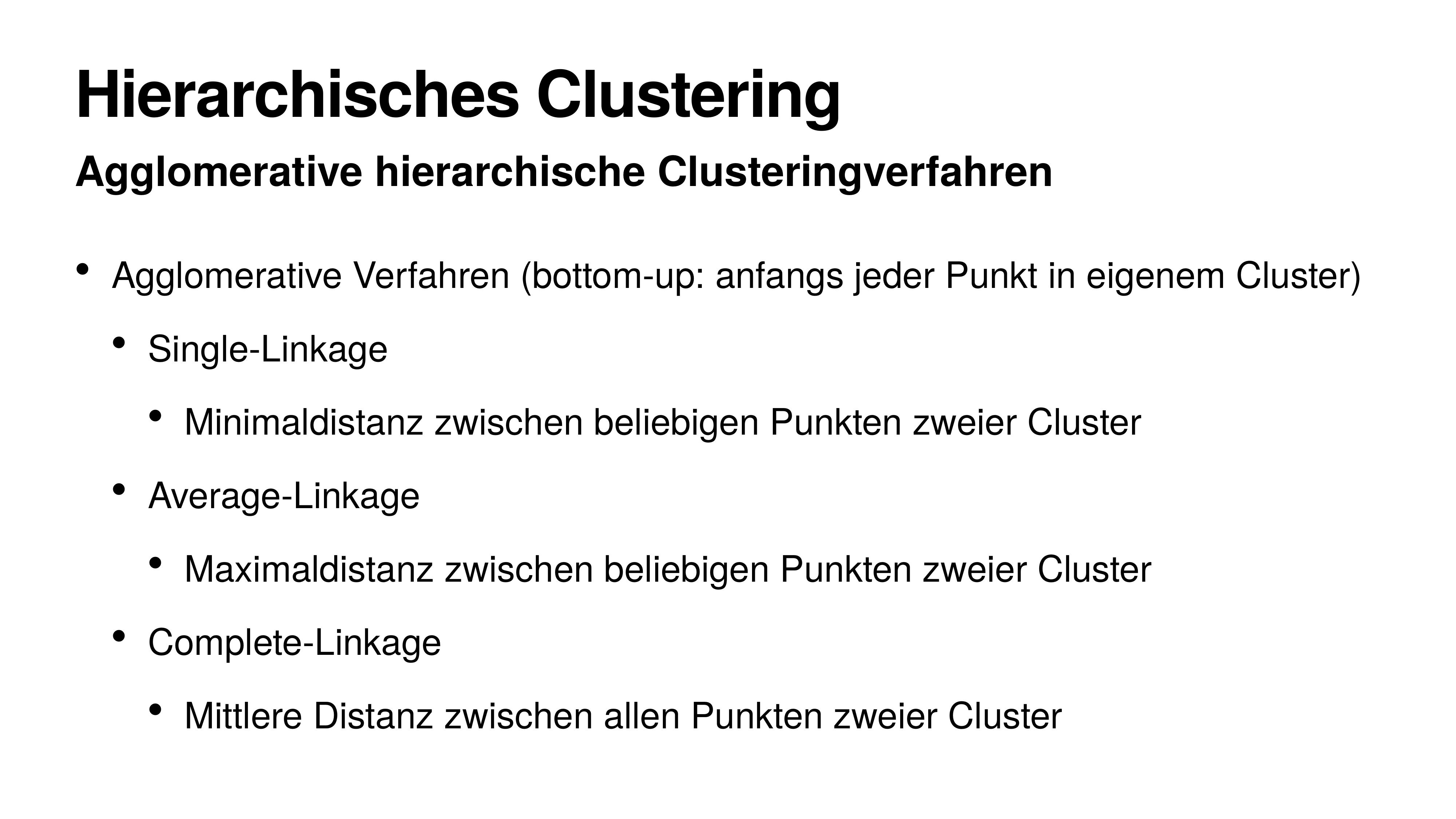

# Hierarchisches Clustering
Agglomerative hierarchische Clusteringverfahren
Agglomerative Verfahren (bottom-up: anfangs jeder Punkt in eigenem Cluster)
Single-Linkage
Minimaldistanz zwischen beliebigen Punkten zweier Cluster
Average-Linkage
Maximaldistanz zwischen beliebigen Punkten zweier Cluster
Complete-Linkage
Mittlere Distanz zwischen allen Punkten zweier Cluster